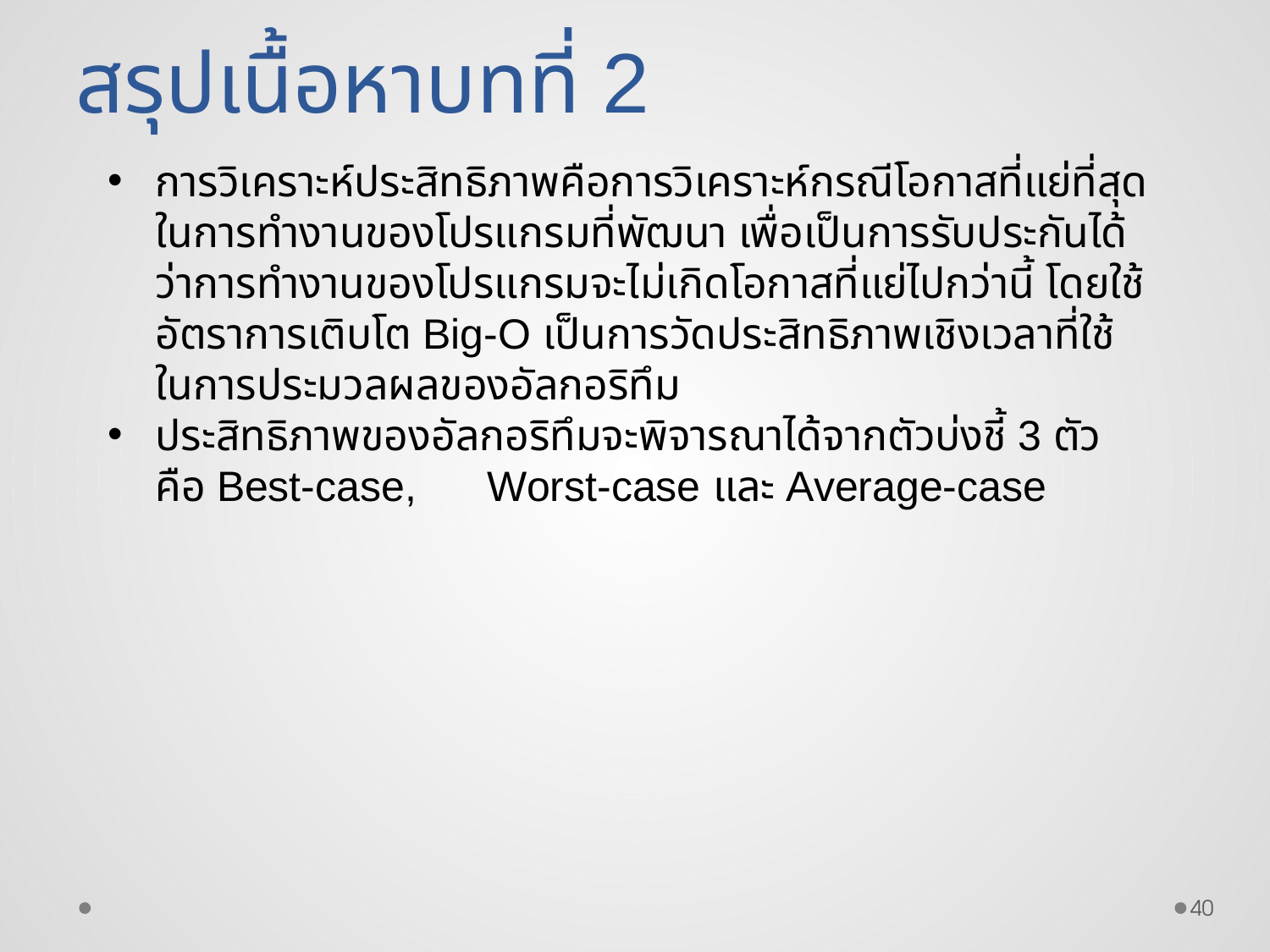

สรุปเนื้อหาบทที่ 2
การวิเคราะห์ประสิทธิภาพคือการวิเคราะห์กรณีโอกาสที่แย่ที่สุดในการทำงานของโปรแกรมที่พัฒนา เพื่อเป็นการรับประกันได้ว่าการทำงานของโปรแกรมจะไม่เกิดโอกาสที่แย่ไปกว่านี้ โดยใช้อัตราการเติบโต Big-O เป็นการวัดประสิทธิภาพเชิงเวลาที่ใช้ในการประมวลผลของอัลกอริทึม
ประสิทธิภาพของอัลกอริทึมจะพิจารณาได้จากตัวบ่งชี้ 3 ตัว คือ Best-case,      Worst-case และ Average-case
40